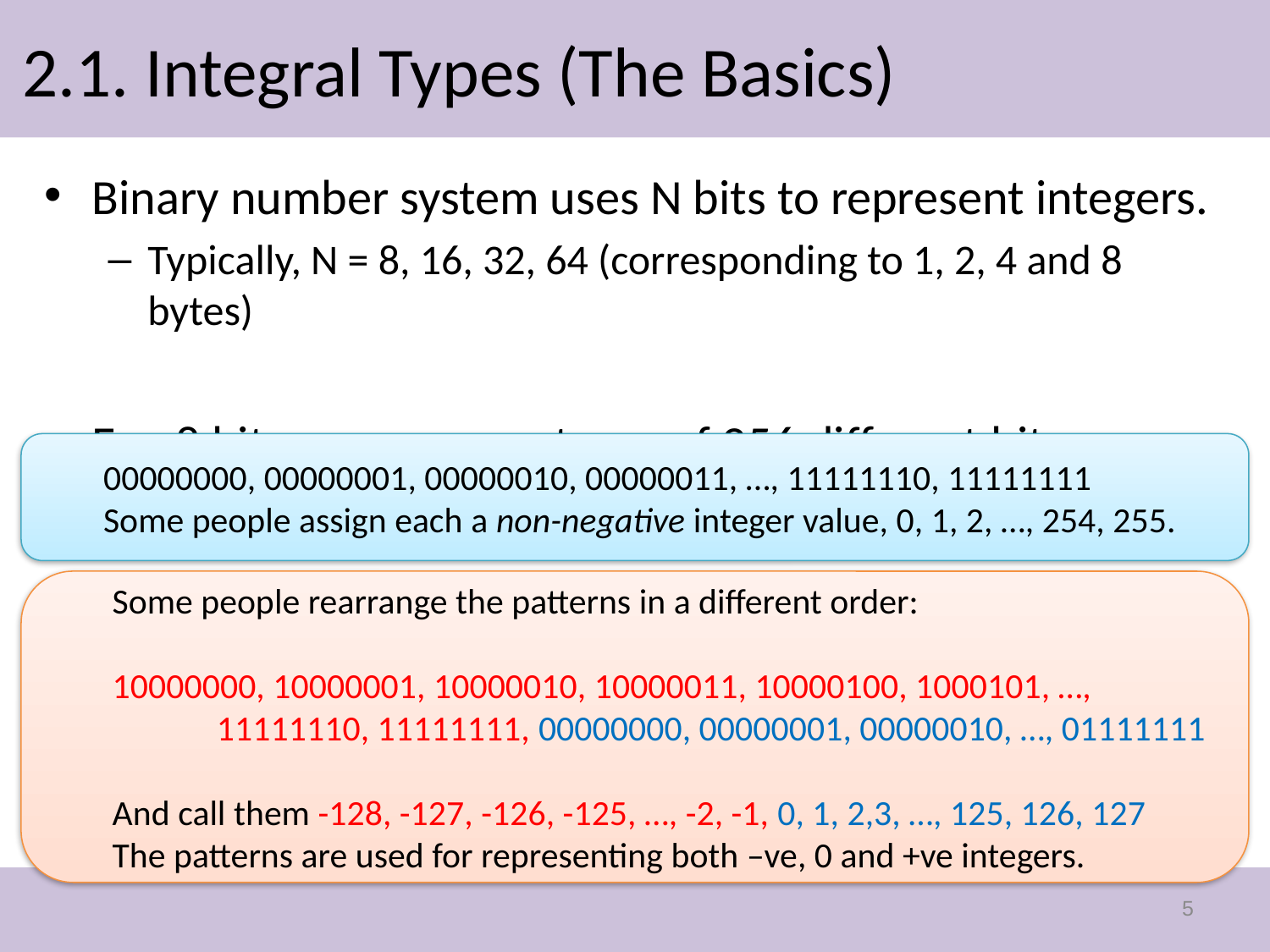

# 2.1. Integral Types (The Basics)
Binary number system uses N bits to represent integers.
Typically, N = 8, 16, 32, 64 (corresponding to 1, 2, 4 and 8 bytes)

E.g. 8 bits can represent one of 256 different bit patterns:

00000000, 00000001, 00000010, 00000011, …, 11111110, 11111111
Some people assign each a non-negative integer value, 0, 1, 2, …, 254, 255.
Some people rearrange the patterns in a different order:

10000000, 10000001, 10000010, 10000011, 10000100, 1000101, …,
             11111110, 11111111, 00000000, 00000001, 00000010, …, 01111111

And call them -128, -127, -126, -125, …, -2, -1, 0, 1, 2,3, …, 125, 126, 127
The patterns are used for representing both –ve, 0 and +ve integers.
5